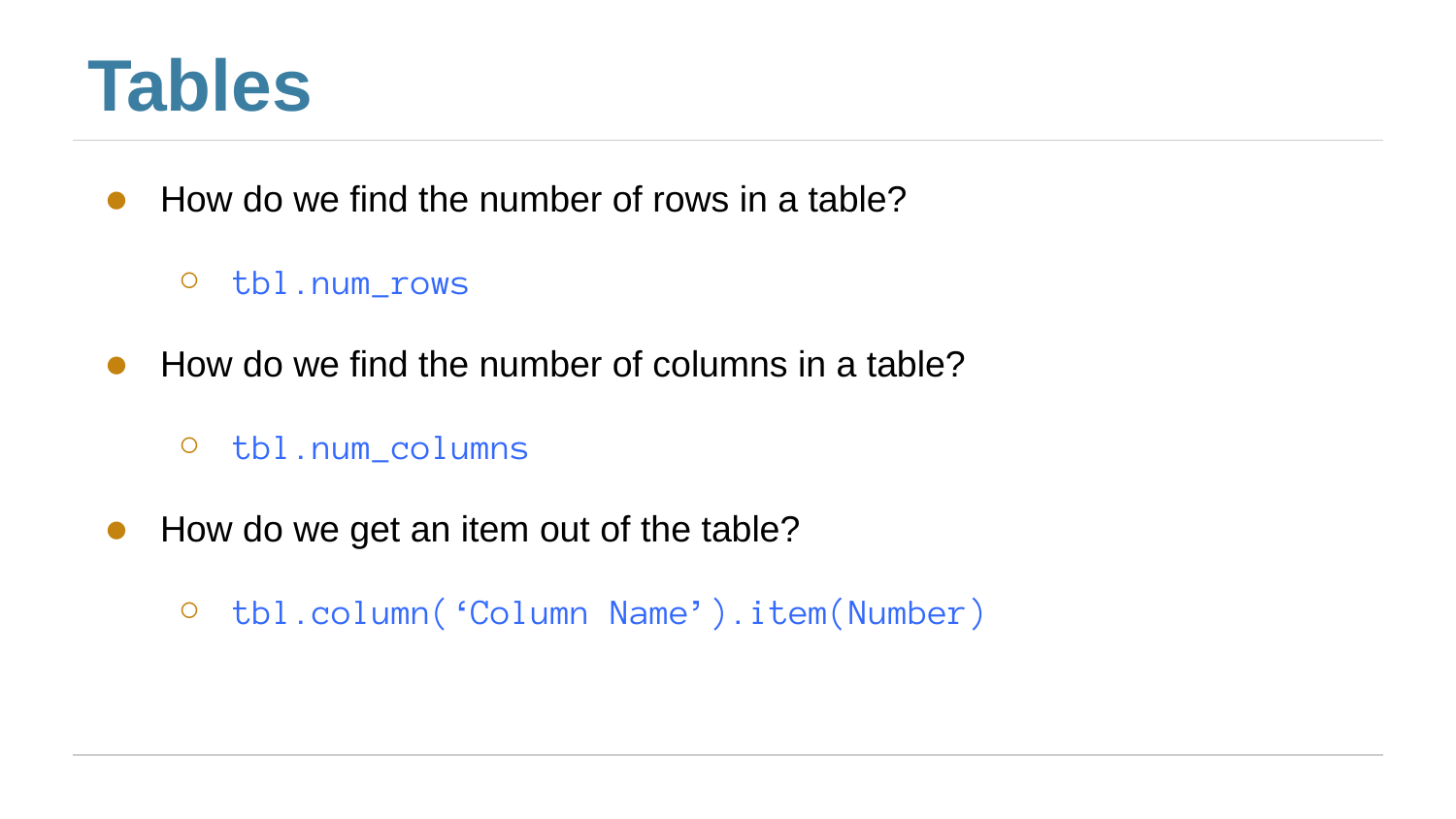

# Tables
How do we find the number of rows in a table?
tbl.num_rows
How do we find the number of columns in a table?
tbl.num_columns
How do we get an item out of the table?
tbl.column(‘Column Name’).item(Number)